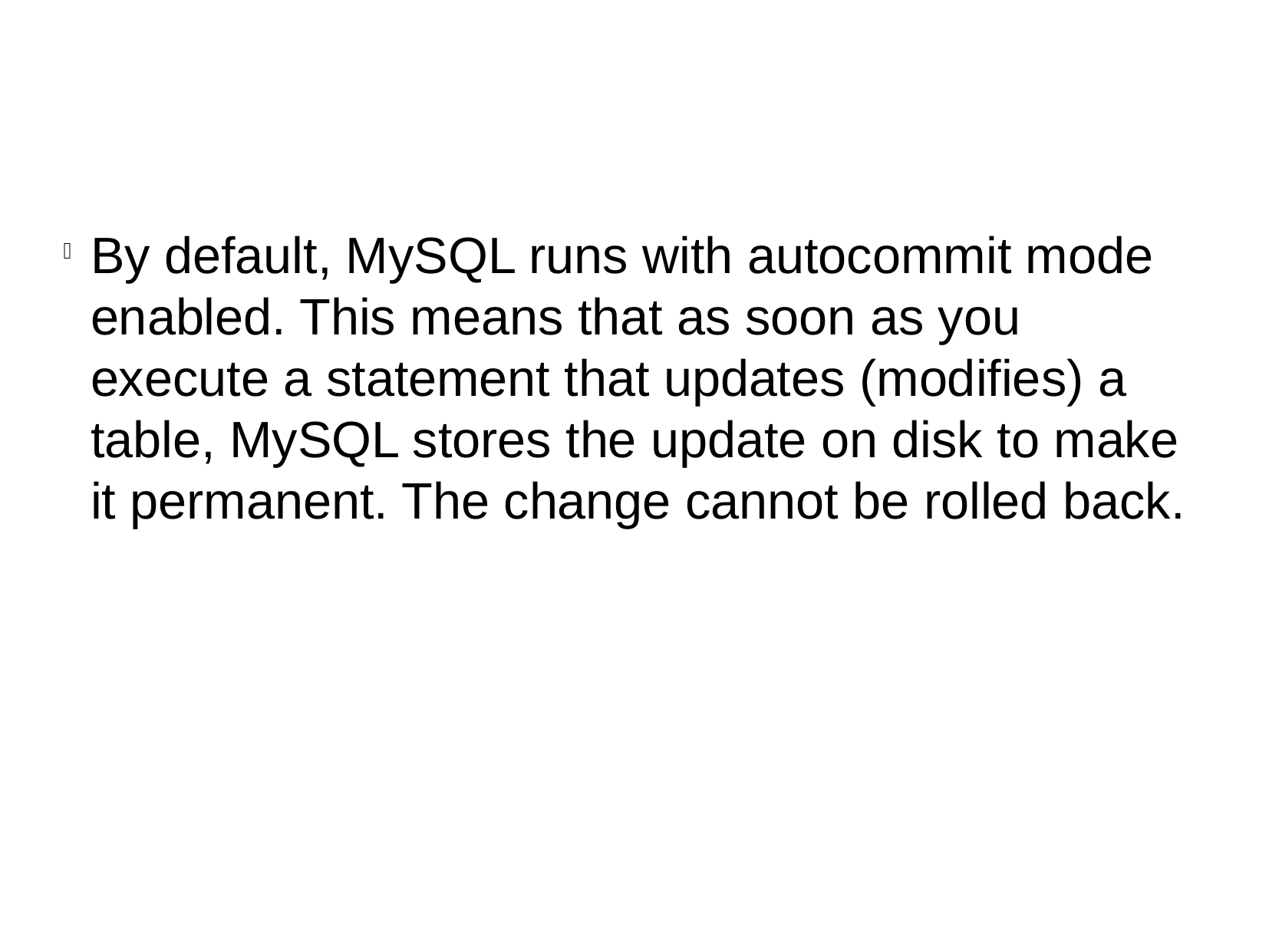

By default, MySQL runs with autocommit mode enabled. This means that as soon as you execute a statement that updates (modifies) a table, MySQL stores the update on disk to make it permanent. The change cannot be rolled back.